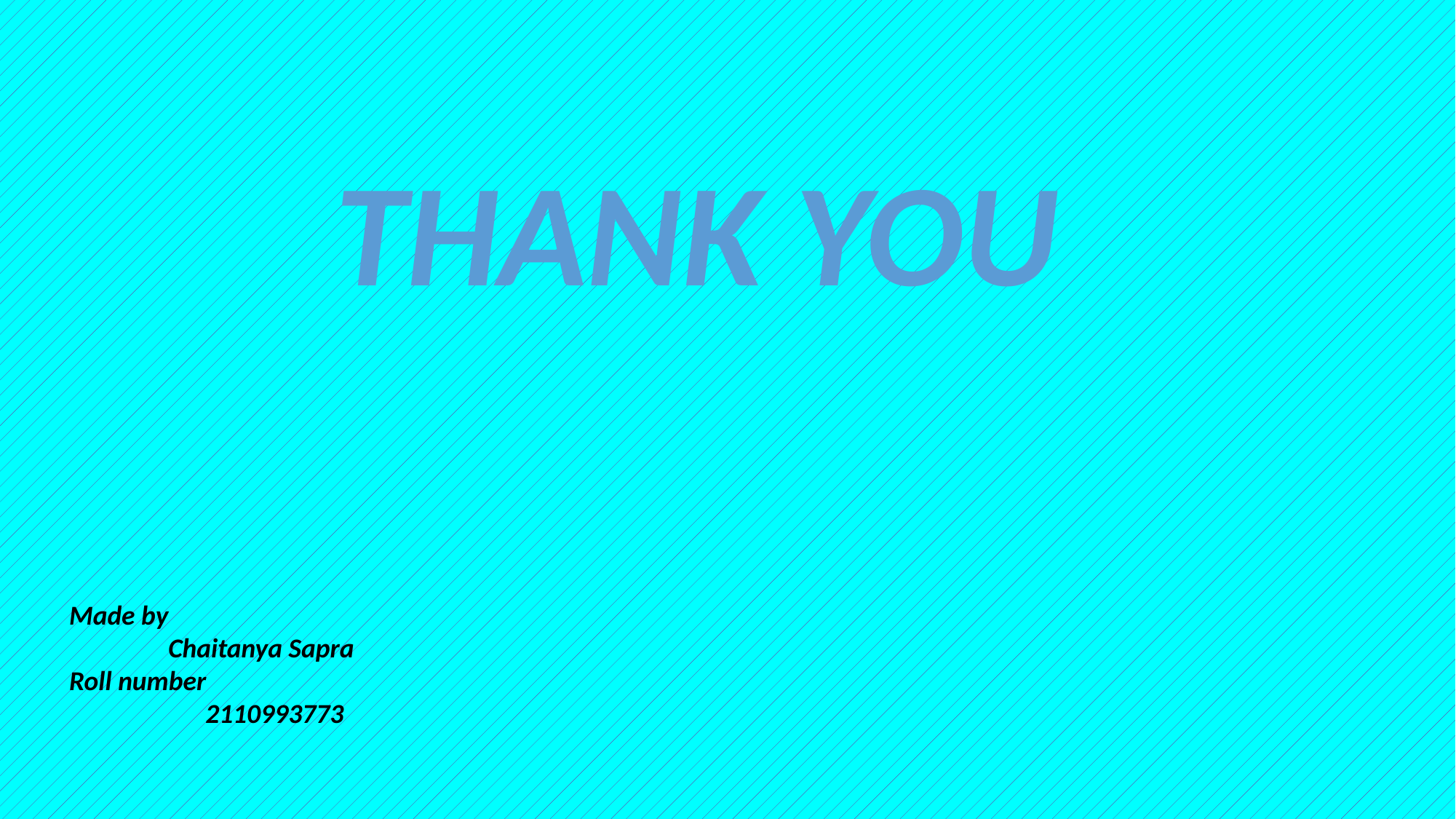

THANK YOU
Made by
                Chaitanya Sapra
Roll number
                      2110993773